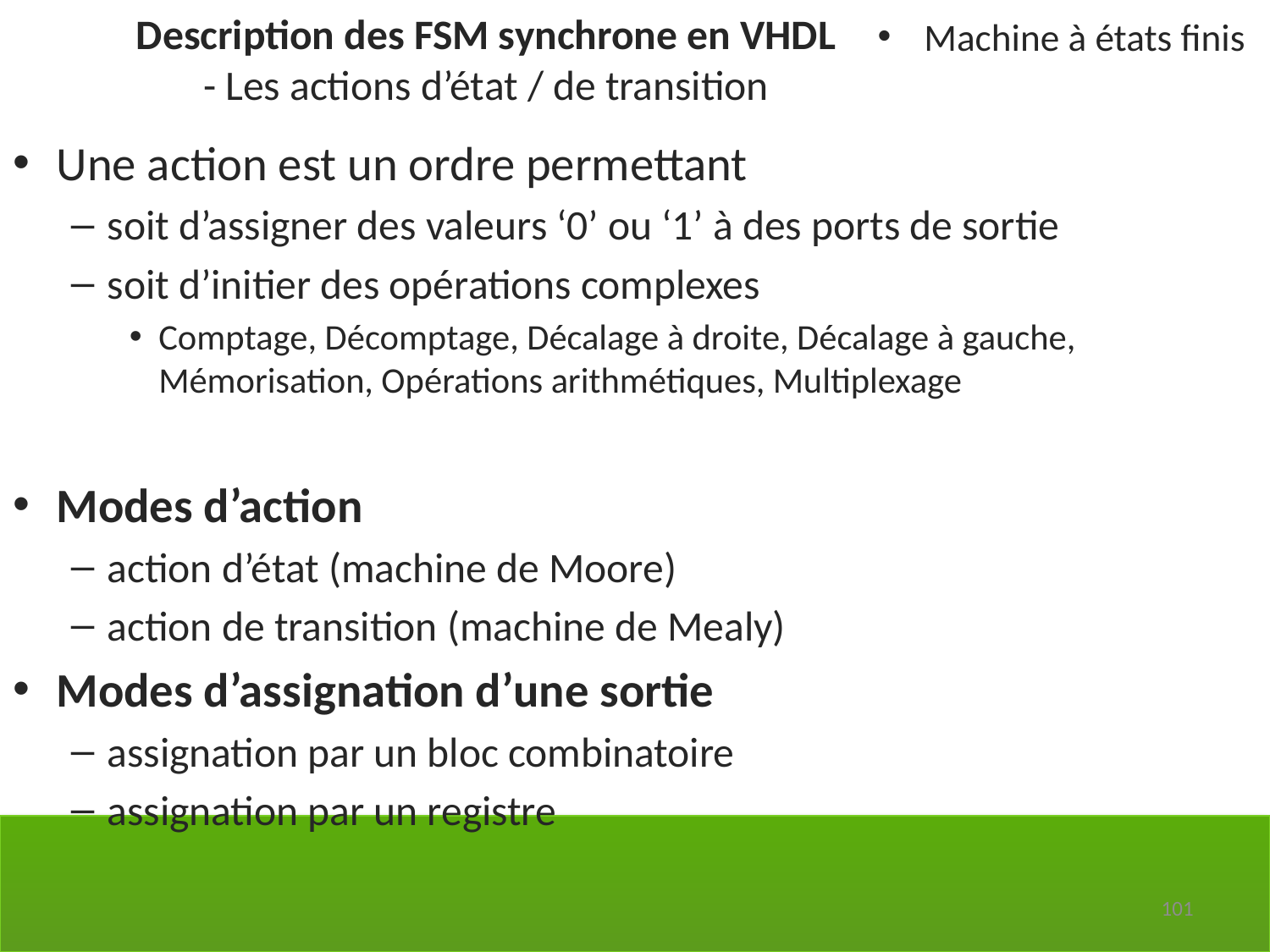

Description des FSM synchrone en VHDL
- Les actions d’état / de transition
Machine à états finis
Une action est un ordre permettant
soit d’assigner des valeurs ‘0’ ou ‘1’ à des ports de sortie
soit d’initier des opérations complexes
Comptage, Décomptage, Décalage à droite, Décalage à gauche, Mémorisation, Opérations arithmétiques, Multiplexage

Modes d’action
action d’état (machine de Moore)
action de transition (machine de Mealy)
Modes d’assignation d’une sortie
assignation par un bloc combinatoire
assignation par un registre

101